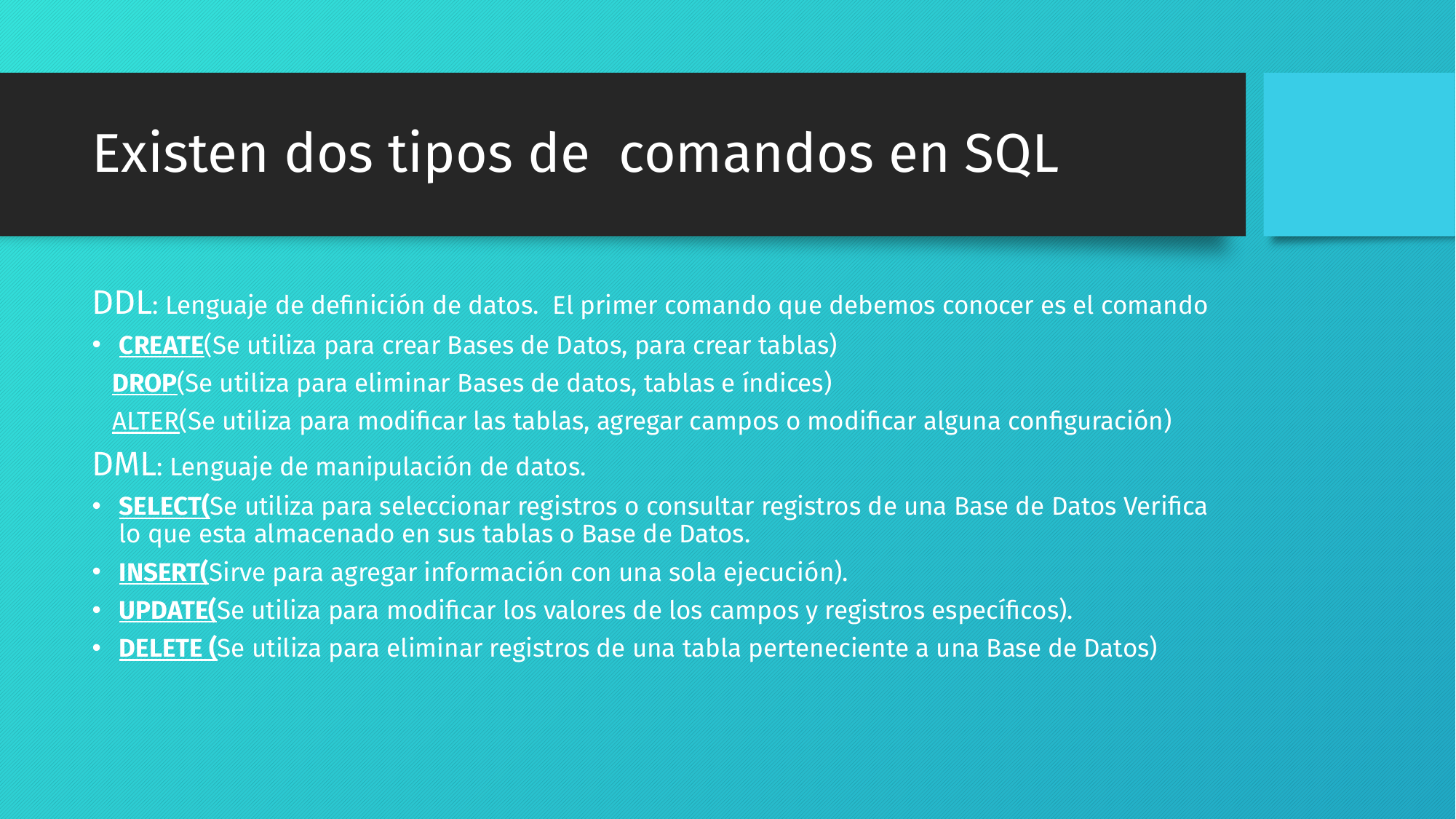

# Existen dos tipos de  comandos en SQL
DDL: Lenguaje de definición de datos.  El primer comando que debemos conocer es el comando
CREATE(Se utiliza para crear Bases de Datos, para crear tablas)
   DROP(Se utiliza para eliminar Bases de datos, tablas e índices)
   ALTER(Se utiliza para modificar las tablas, agregar campos o modificar alguna configuración)
DML: Lenguaje de manipulación de datos.
SELECT(Se utiliza para seleccionar registros o consultar registros de una Base de Datos Verifica lo que esta almacenado en sus tablas o Base de Datos.
INSERT(Sirve para agregar información con una sola ejecución).
UPDATE(Se utiliza para modificar los valores de los campos y registros específicos).
DELETE (Se utiliza para eliminar registros de una tabla perteneciente a una Base de Datos)